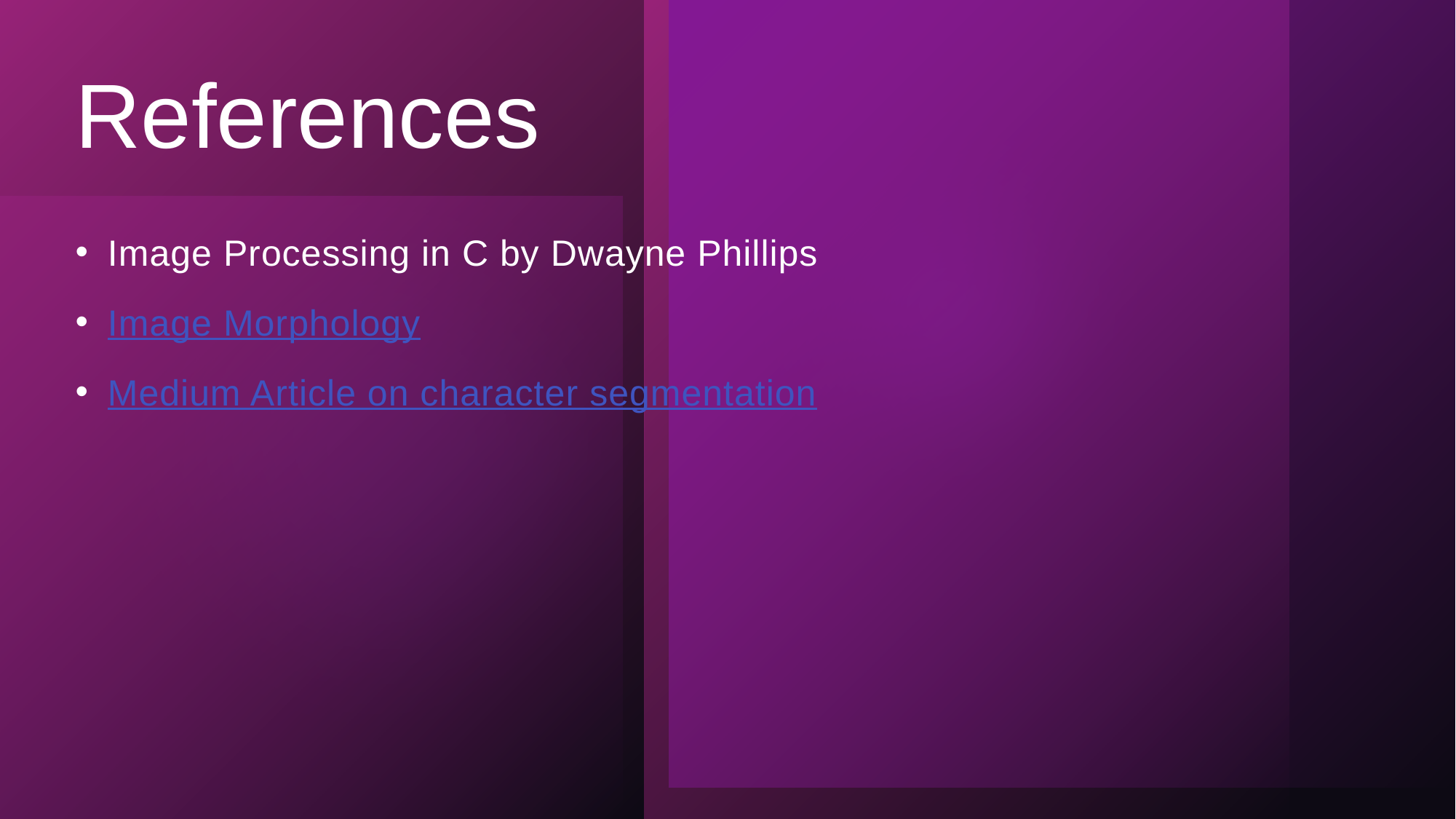

# References
Image Processing in C by Dwayne Phillips
Image Morphology
Medium Article on character segmentation